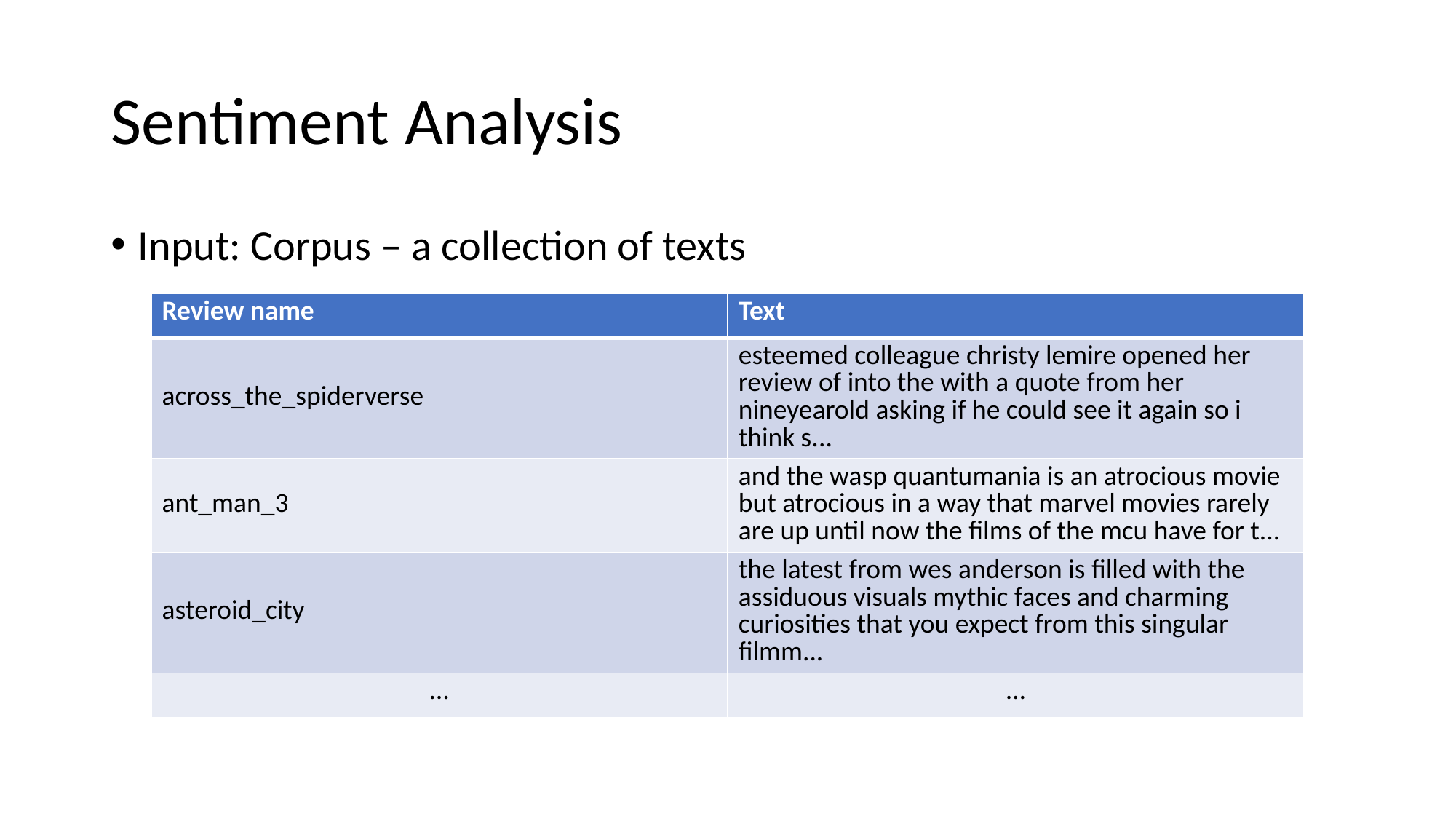

# Sentiment Analysis
Input: Corpus – a collection of texts
| Review name | Text |
| --- | --- |
| across\_the\_spiderverse | esteemed colleague christy lemire opened her review of into the with a quote from her nineyearold asking if he could see it again so i think s... |
| ant\_man\_3 | and the wasp quantumania is an atrocious movie but atrocious in a way that marvel movies rarely are up until now the films of the mcu have for t... |
| asteroid\_city | the latest from wes anderson is filled with the assiduous visuals mythic faces and charming curiosities that you expect from this singular filmm... |
| … | … |